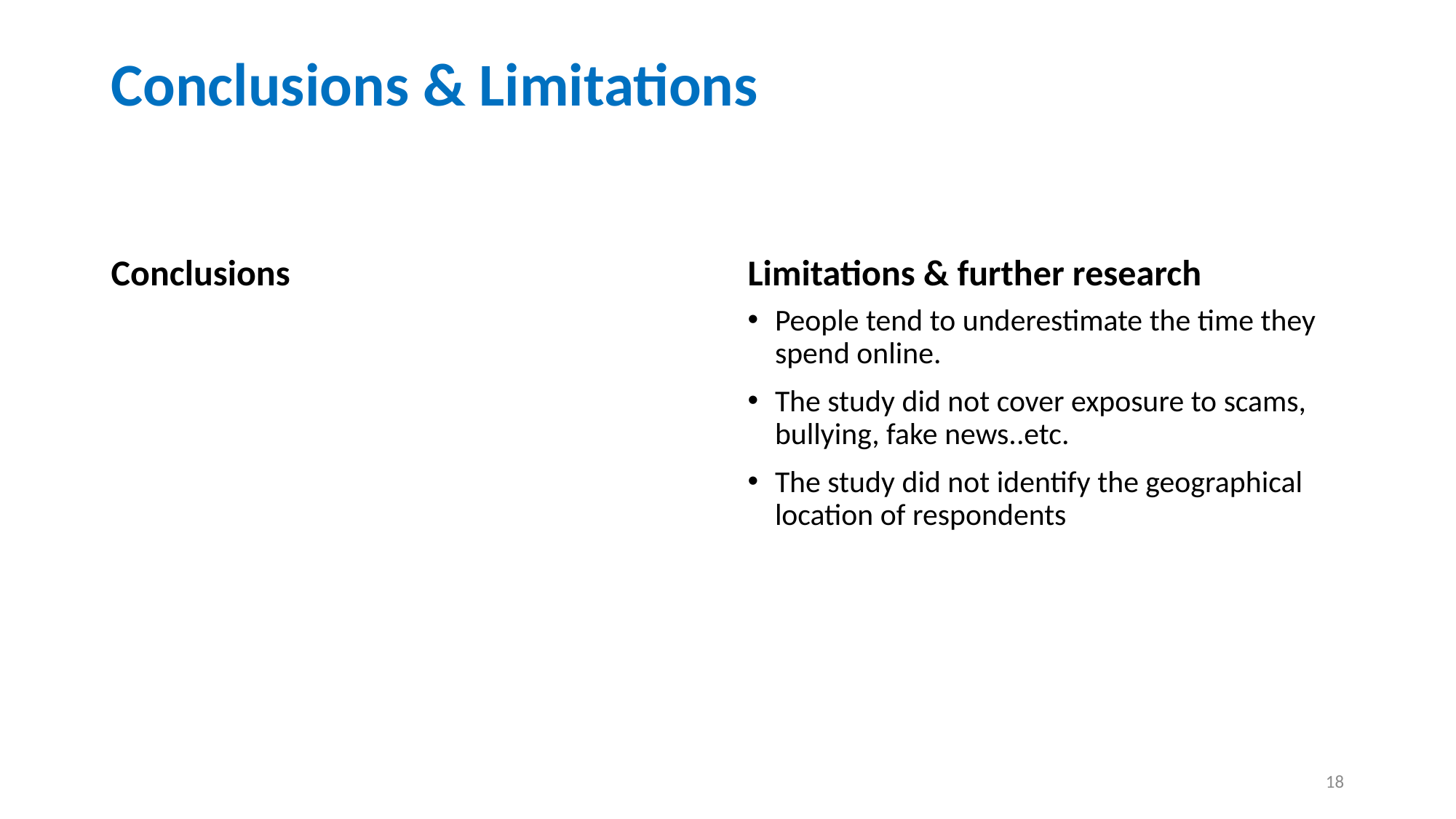

# Conclusions & Limitations
Conclusions
Limitations & further research

People tend to underestimate the time they spend online.
The study did not cover exposure to scams, bullying, fake news..etc.
The study did not identify the geographical location of respondents

18